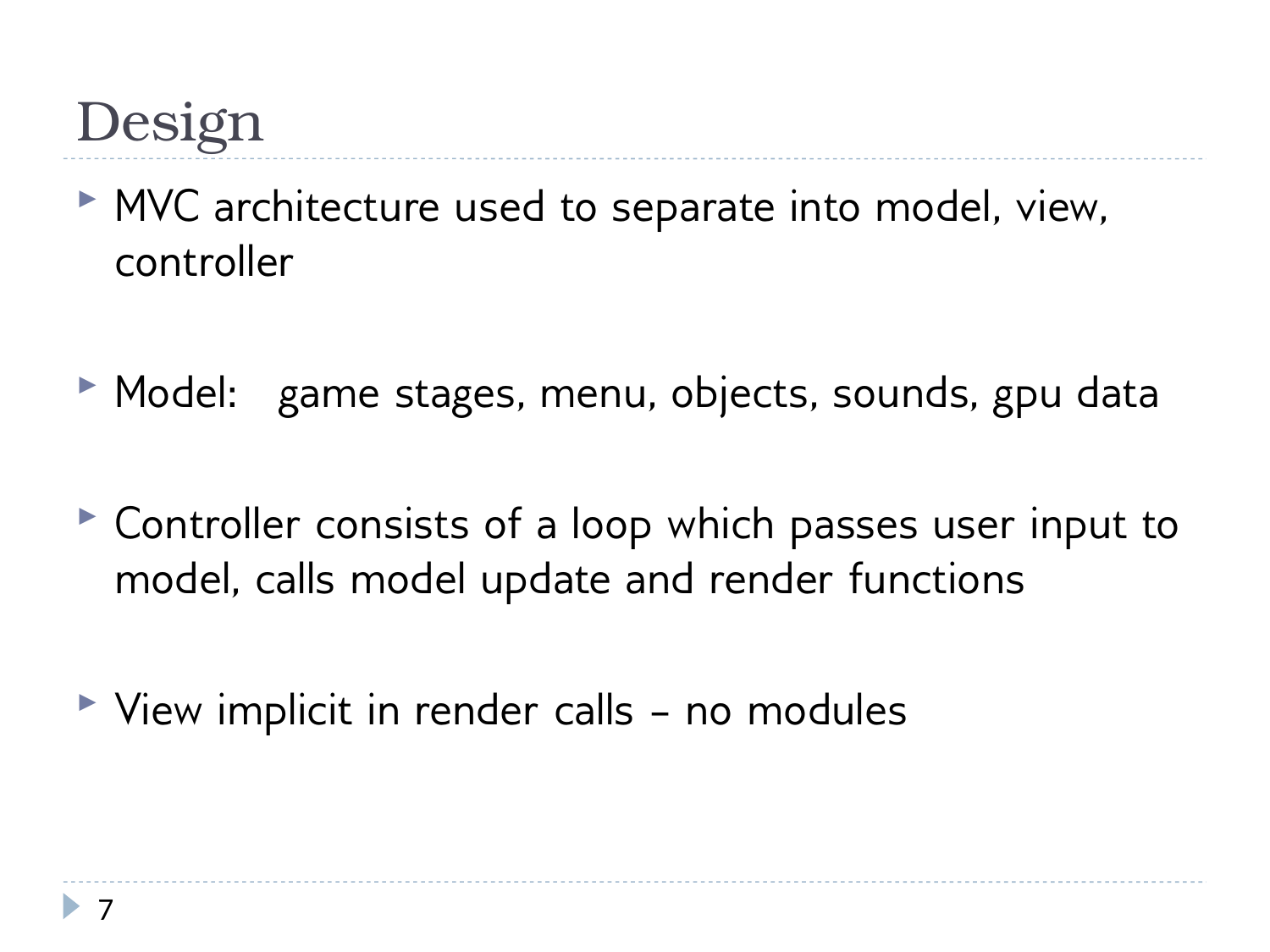

# Design
MVC architecture used to separate into model, view, controller

Model:   game stages, menu, objects, sounds, gpu data

Controller consists of a loop which passes user input to model, calls model update and render functions

View implicit in render calls – no modules

7